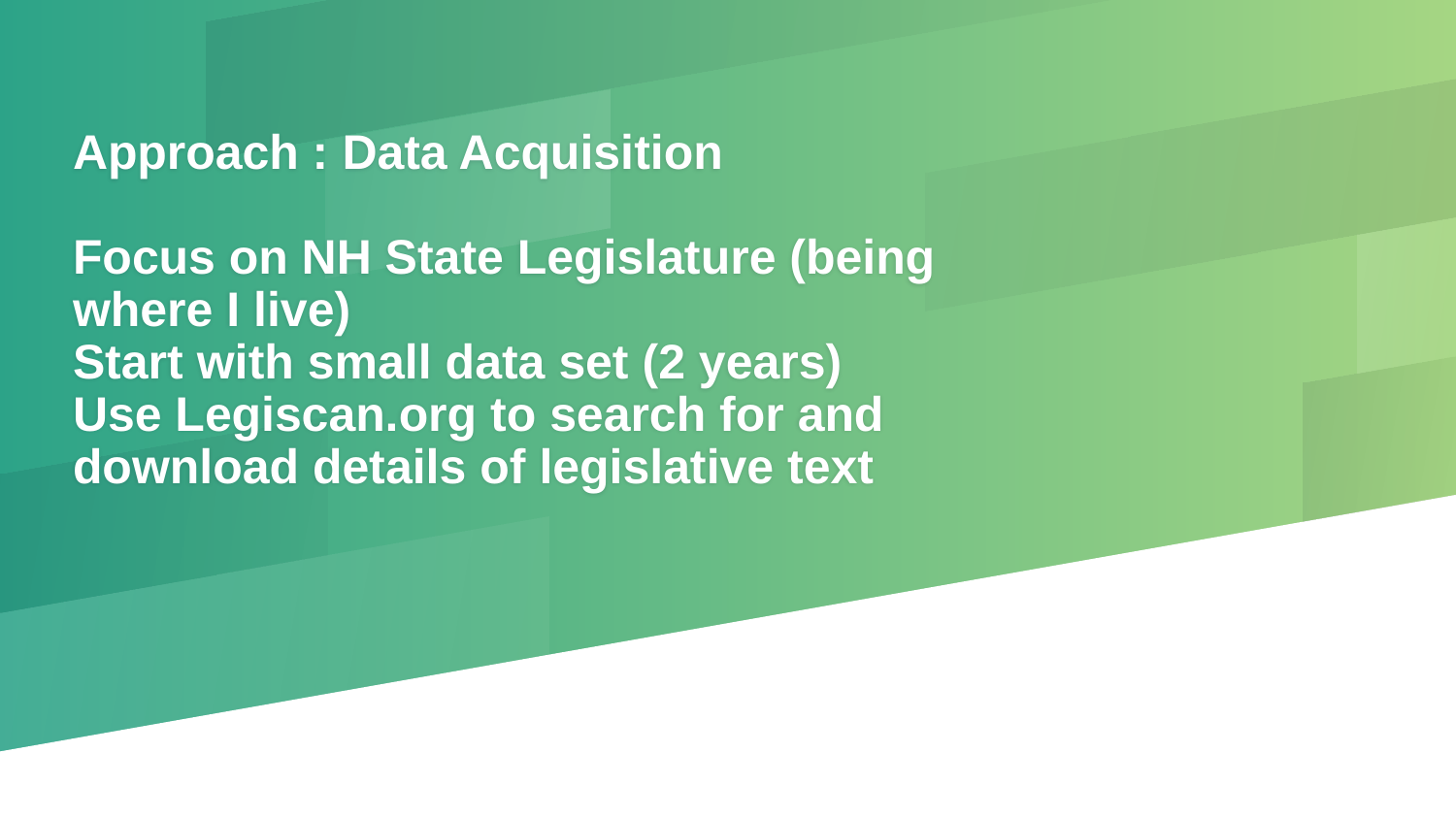

# Approach : Data Acquisition

Focus on NH State Legislature (being where I live)
Start with small data set (2 years)
Use Legiscan.org to search for and download details of legislative text